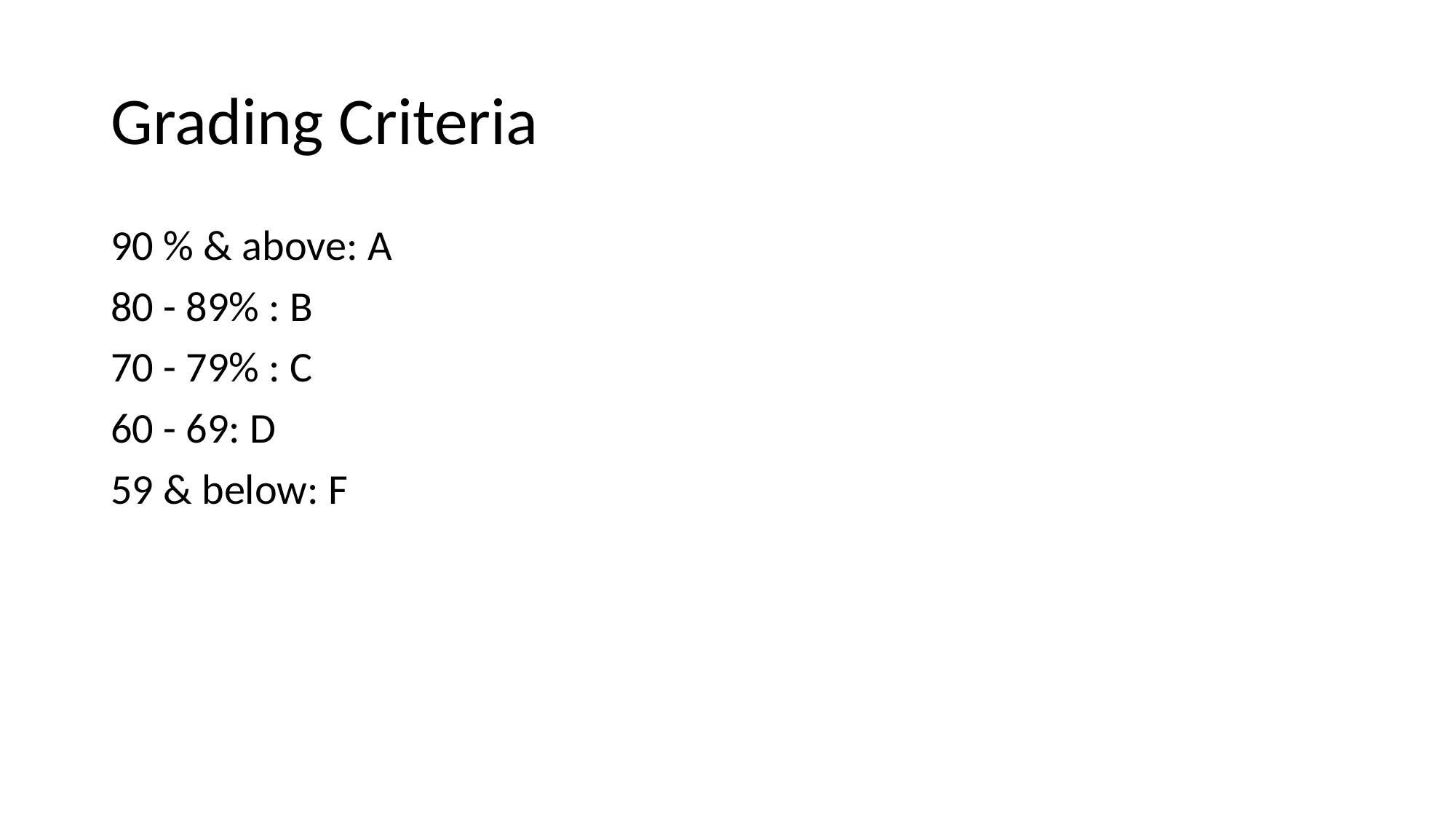

# Grading Criteria
90 % & above: A
80 - 89% : B
70 - 79% : C
60 - 69: D
59 & below: F